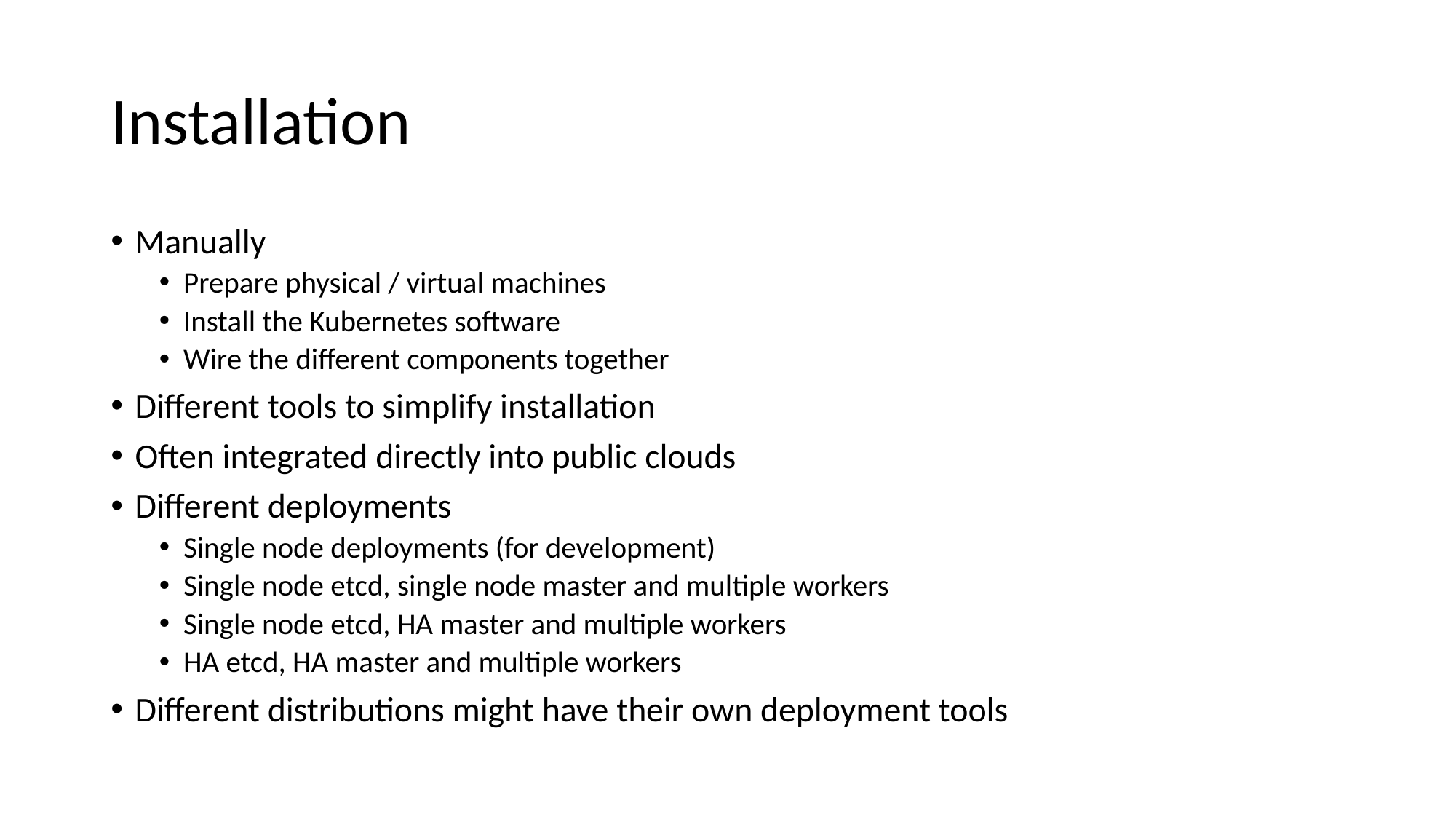

# Installation
Manually
Prepare physical / virtual machines
Install the Kubernetes software
Wire the different components together
Different tools to simplify installation
Often integrated directly into public clouds
Different deployments
Single node deployments (for development)
Single node etcd, single node master and multiple workers
Single node etcd, HA master and multiple workers
HA etcd, HA master and multiple workers
Different distributions might have their own deployment tools